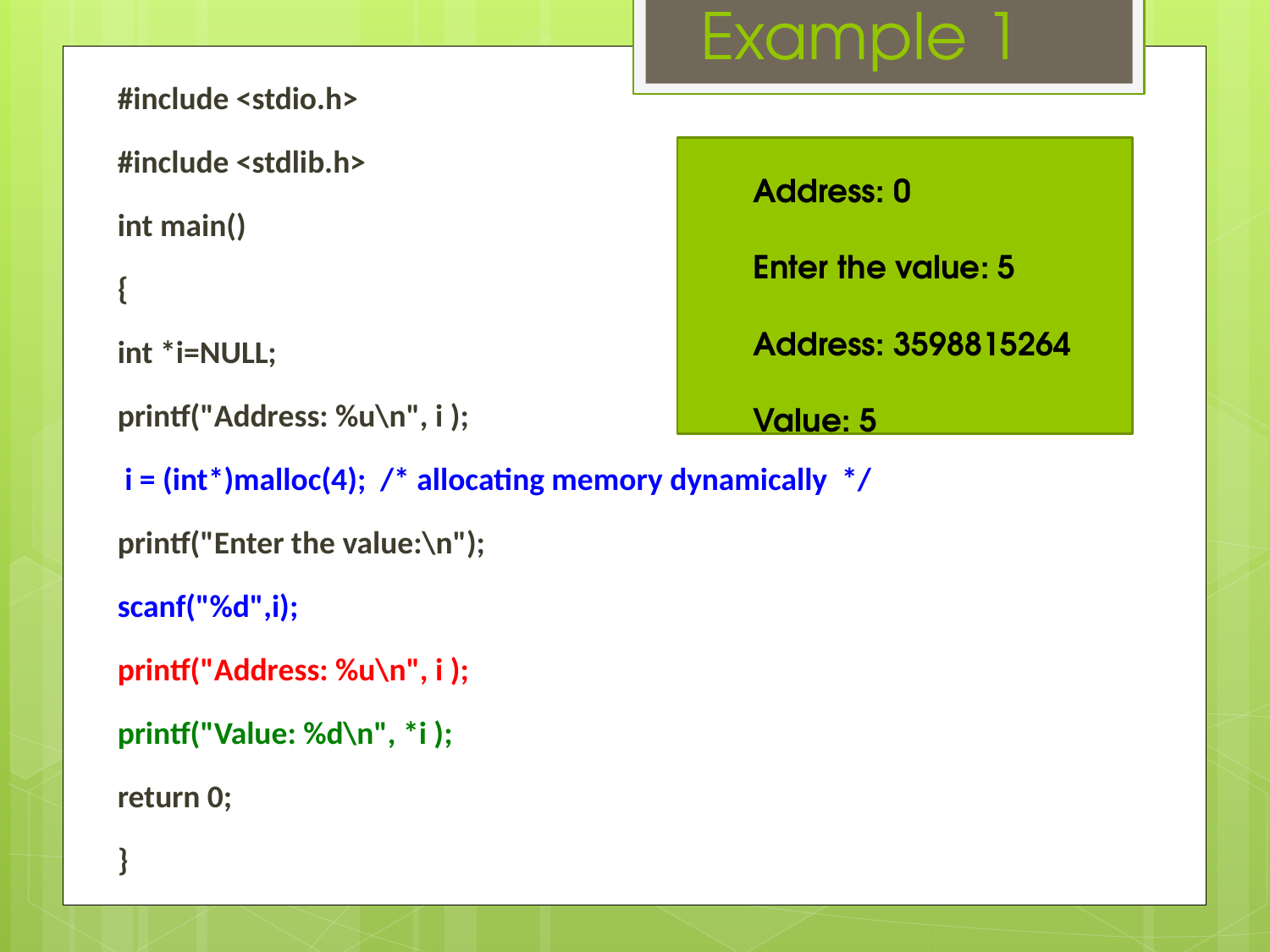

# Example 1
#include <stdio.h>
#include <stdlib.h>
int main()
{
int *i=NULL;
printf("Address: %u\n", i );
 i = (int*)malloc(4);  /* allocating memory dynamically  */
printf("Enter the value:\n");
scanf("%d",i);
printf("Address: %u\n", i );
printf("Value: %d\n", *i );
return 0;
}
Address: 0
Enter the value: 5
Address: 3598815264
Value: 5